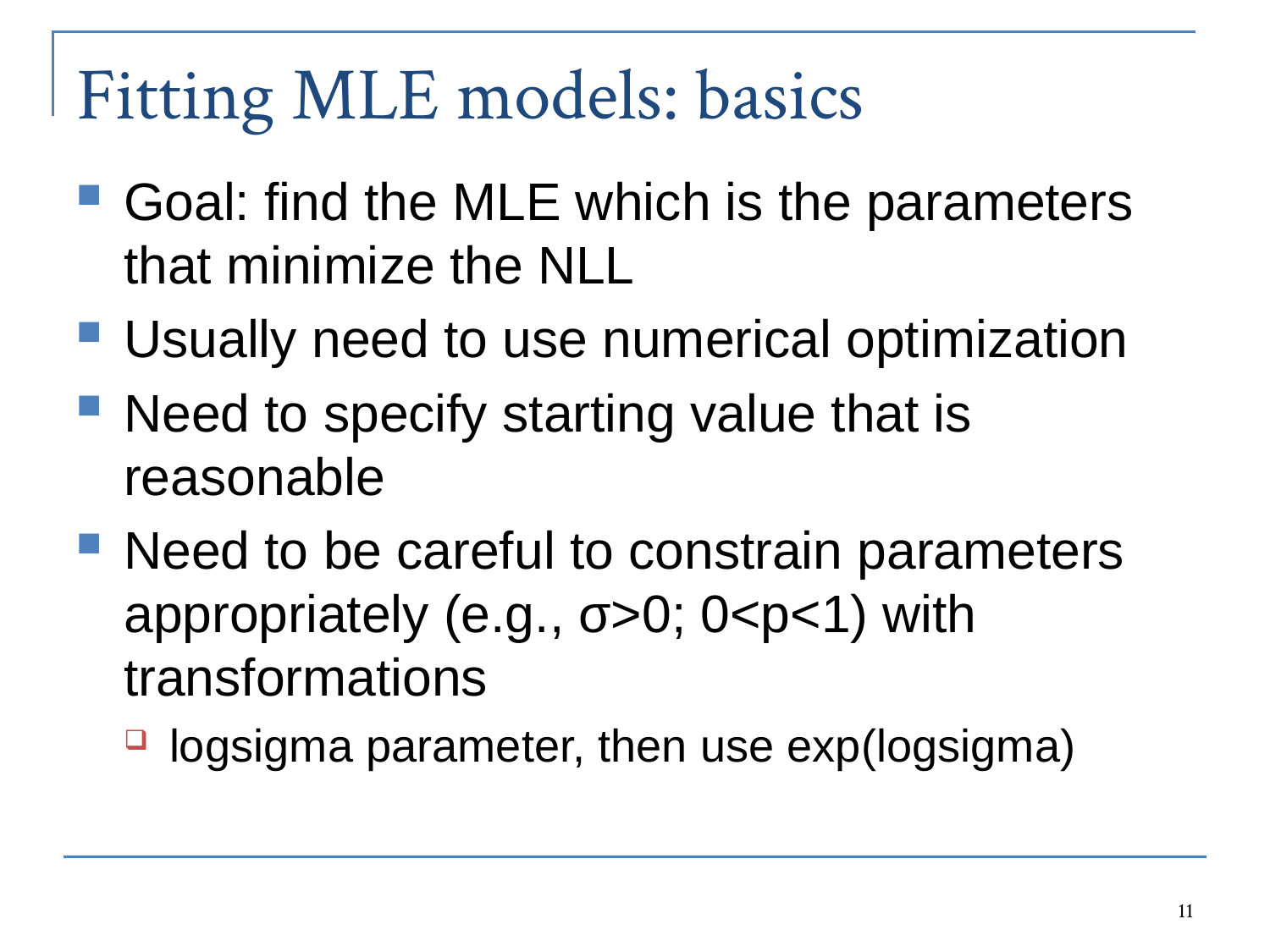

# Fitting MLE models: basics
Goal: find the MLE which is the parameters that minimize the NLL
Usually need to use numerical optimization
Need to specify starting value that is reasonable
Need to be careful to constrain parameters appropriately (e.g., σ>0; 0<p<1) with transformations
logsigma parameter, then use exp(logsigma)
11